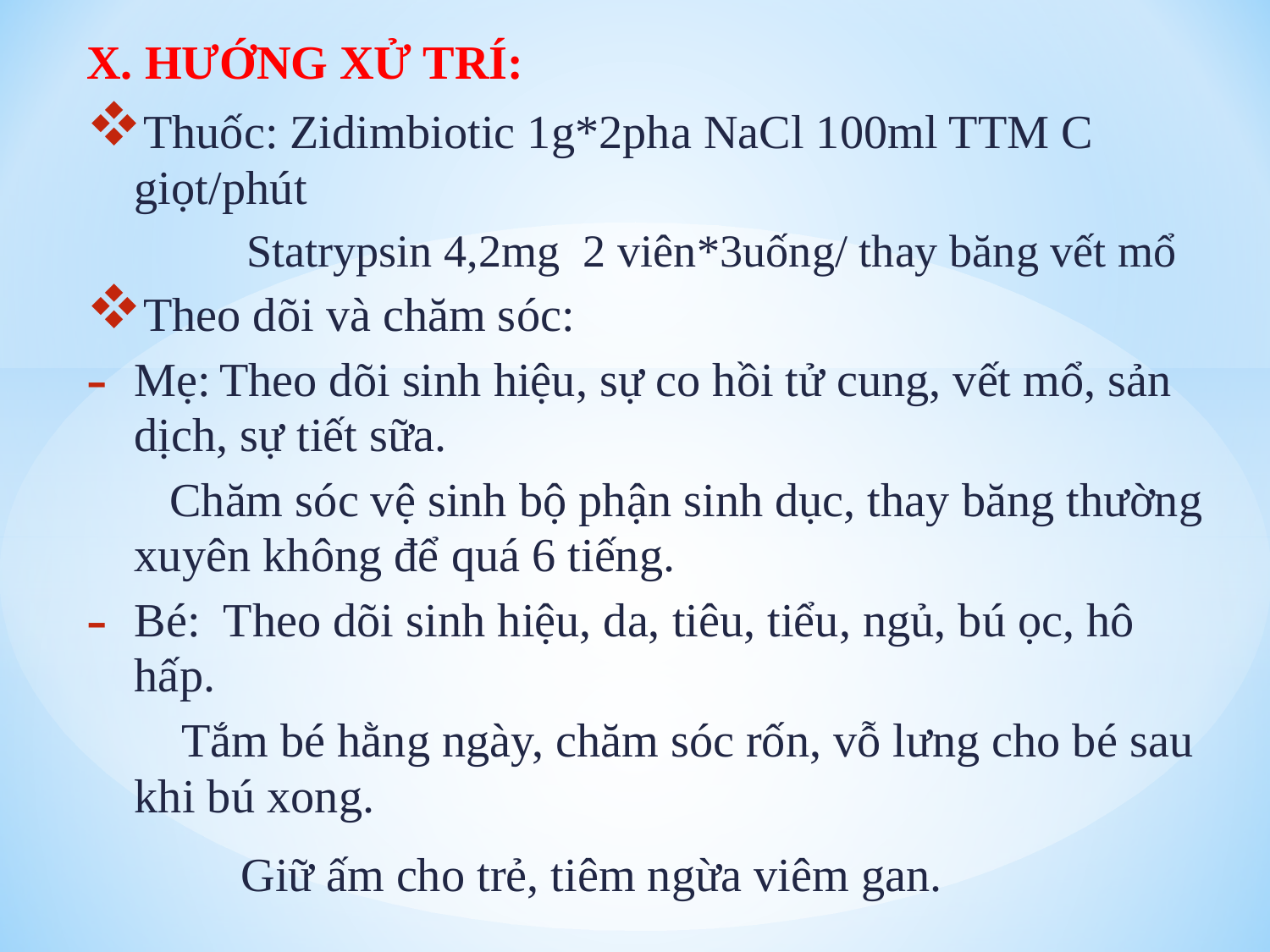

X. HƯỚNG XỬ TRÍ:
Thuốc: Zidimbiotic 1g*2pha NaCl 100ml TTM C giọt/phút
              Statrypsin 4,2mg  2 viên*3uống/ thay băng vết mổ
Theo dõi và chăm sóc:
Mẹ: Theo dõi sinh hiệu, sự co hồi tử cung, vết mổ, sản dịch, sự tiết sữa.
       Chăm sóc vệ sinh bộ phận sinh dục, thay băng thường xuyên không để quá 6 tiếng.
Bé:  Theo dõi sinh hiệu, da, tiêu, tiểu, ngủ, bú ọc, hô hấp.
        Tắm bé hằng ngày, chăm sóc rốn, vỗ lưng cho bé sau khi bú xong.
             Giữ ấm cho trẻ, tiêm ngừa viêm gan.